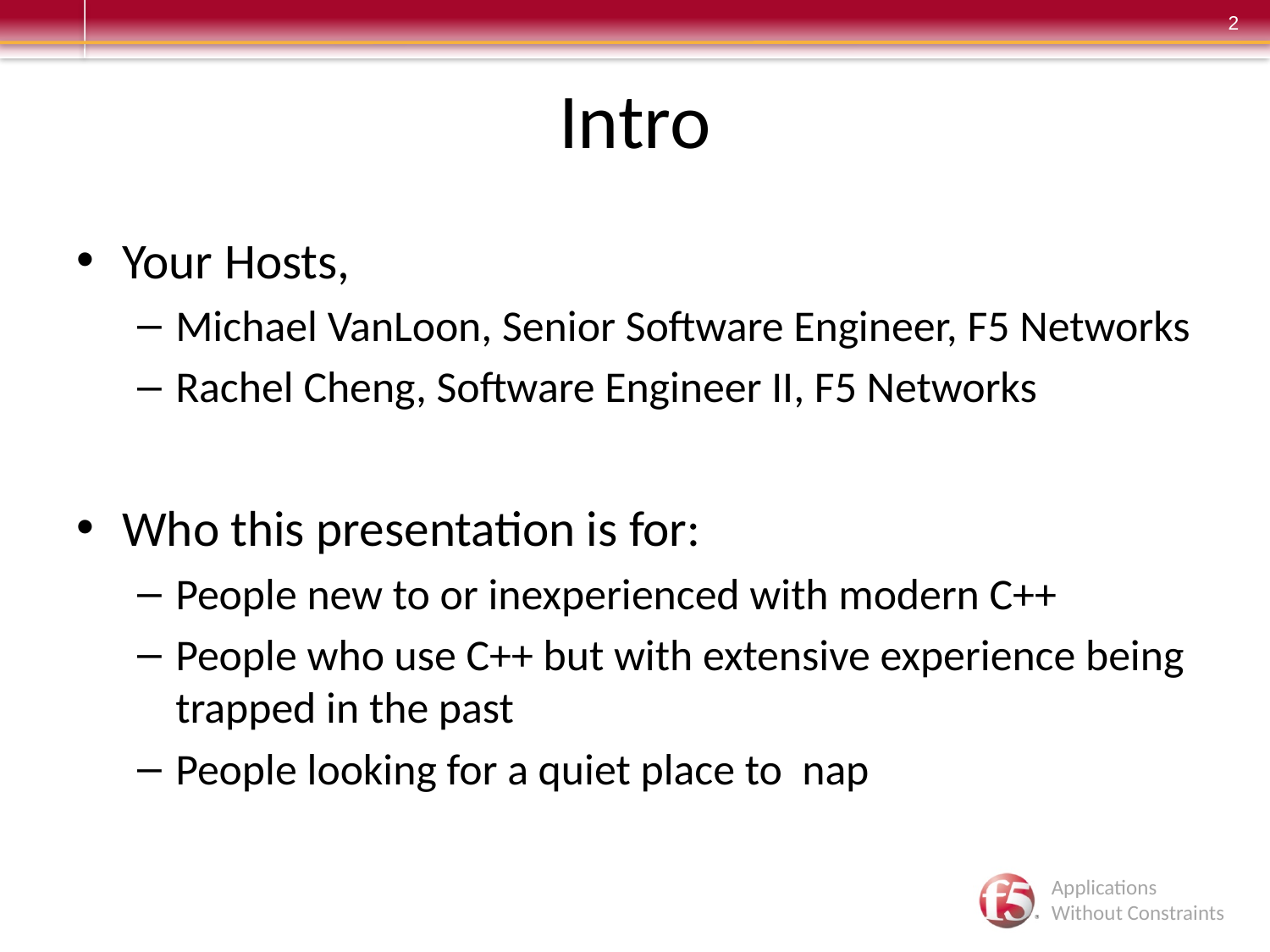

# Intro
Your Hosts,
Michael VanLoon, Senior Software Engineer, F5 Networks
Rachel Cheng, Software Engineer II, F5 Networks

Who this presentation is for:
People new to or inexperienced with modern C++
People who use C++ but with extensive experience being trapped in the past
People looking for a quiet place to  nap